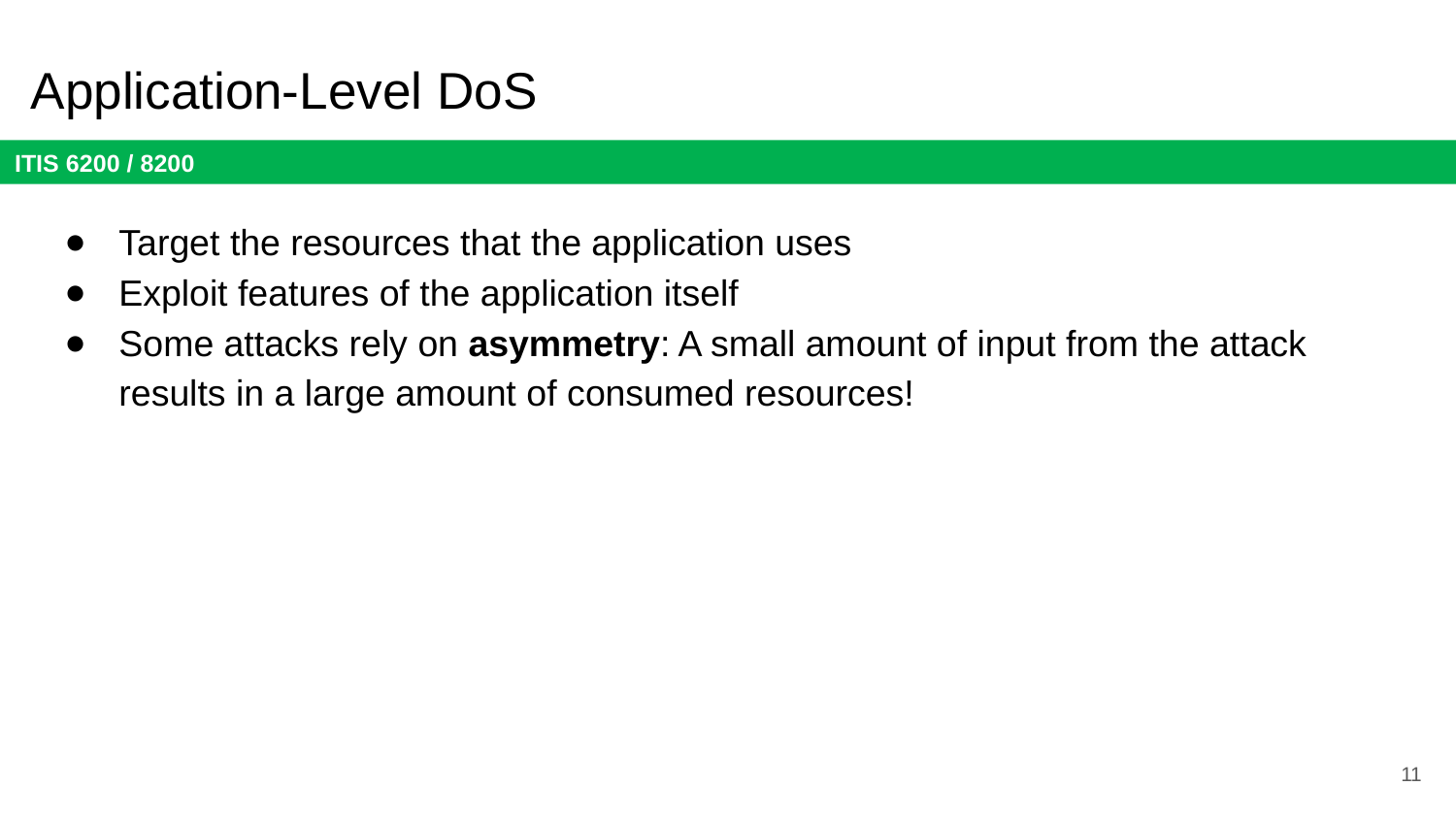

# Application-Level DoS
Target the resources that the application uses
Exploit features of the application itself
Some attacks rely on asymmetry: A small amount of input from the attack results in a large amount of consumed resources!
11